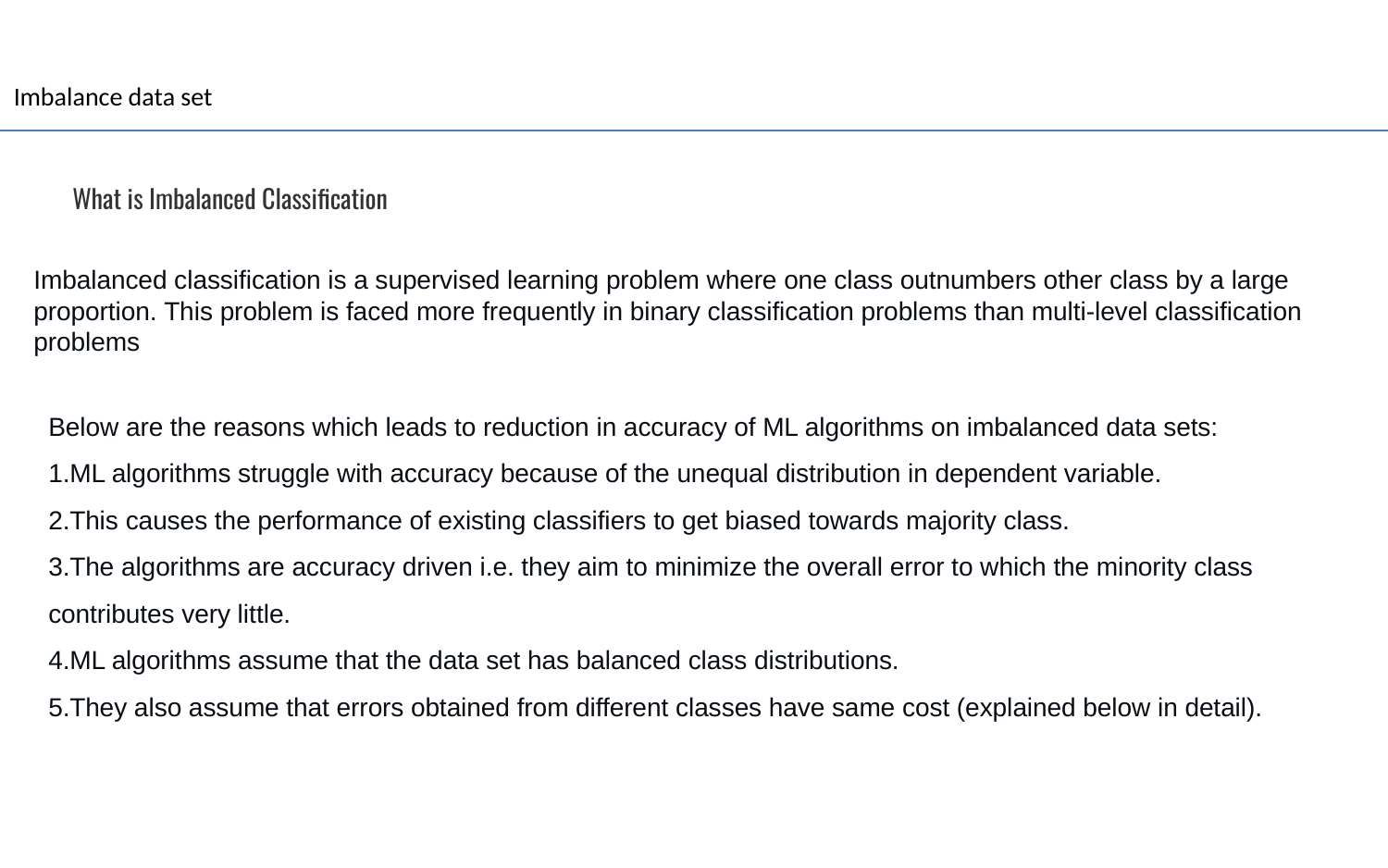

Imbalance data set
What is Imbalanced Classification
Imbalanced classification is a supervised learning problem where one class outnumbers other class by a large proportion. This problem is faced more frequently in binary classification problems than multi-level classification problems
Below are the reasons which leads to reduction in accuracy of ML algorithms on imbalanced data sets:
ML algorithms struggle with accuracy because of the unequal distribution in dependent variable.
This causes the performance of existing classifiers to get biased towards majority class.
The algorithms are accuracy driven i.e. they aim to minimize the overall error to which the minority class contributes very little.
ML algorithms assume that the data set has balanced class distributions.
They also assume that errors obtained from different classes have same cost (explained below in detail).